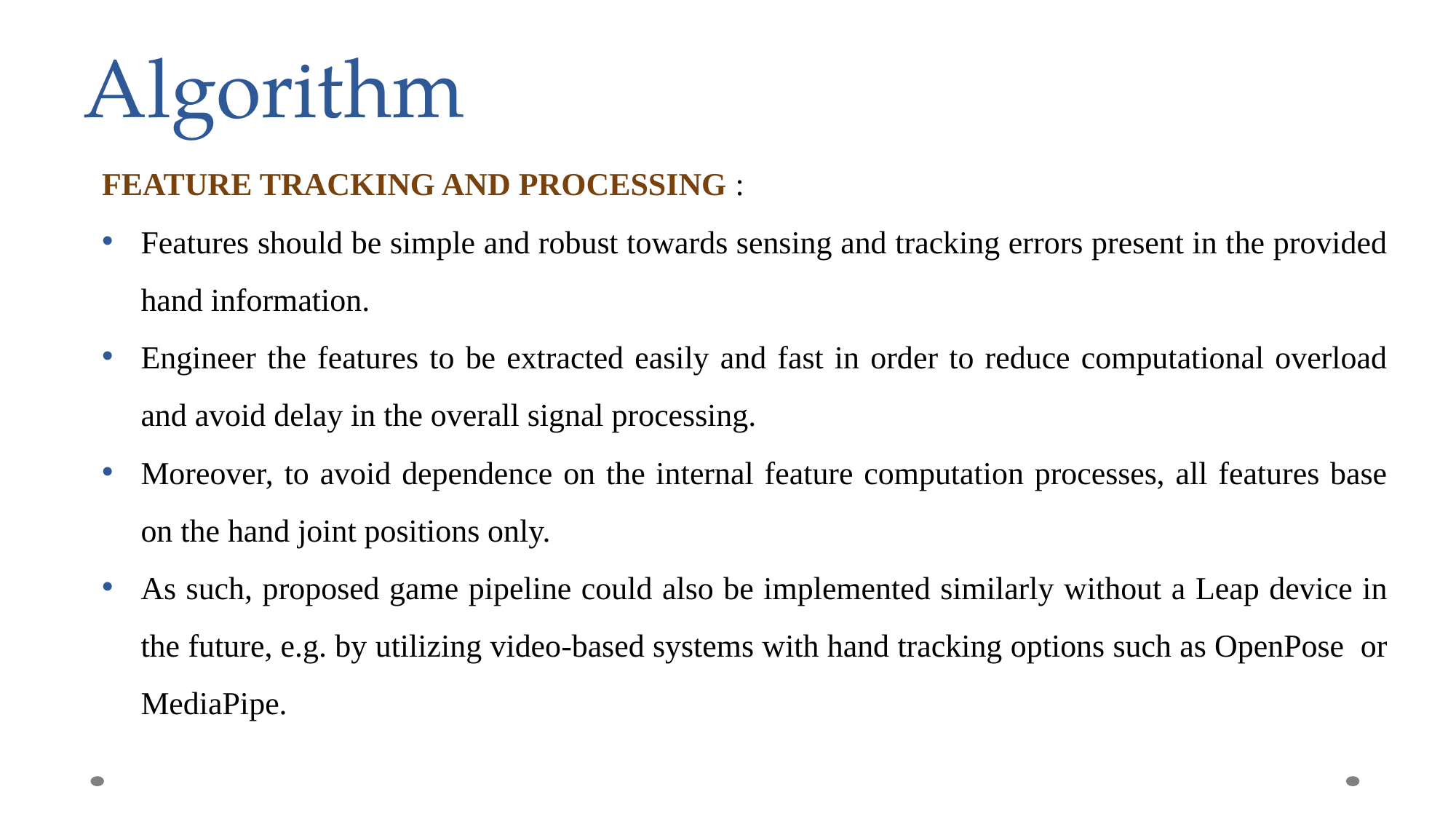

# Algorithm
FEATURE TRACKING AND PROCESSING :
Features should be simple and robust towards sensing and tracking errors present in the provided hand information.
Engineer the features to be extracted easily and fast in order to reduce computational overload and avoid delay in the overall signal processing.
Moreover, to avoid dependence on the internal feature computation processes, all features base on the hand joint positions only.
As such, proposed game pipeline could also be implemented similarly without a Leap device in the future, e.g. by utilizing video-based systems with hand tracking options such as OpenPose  or MediaPipe.